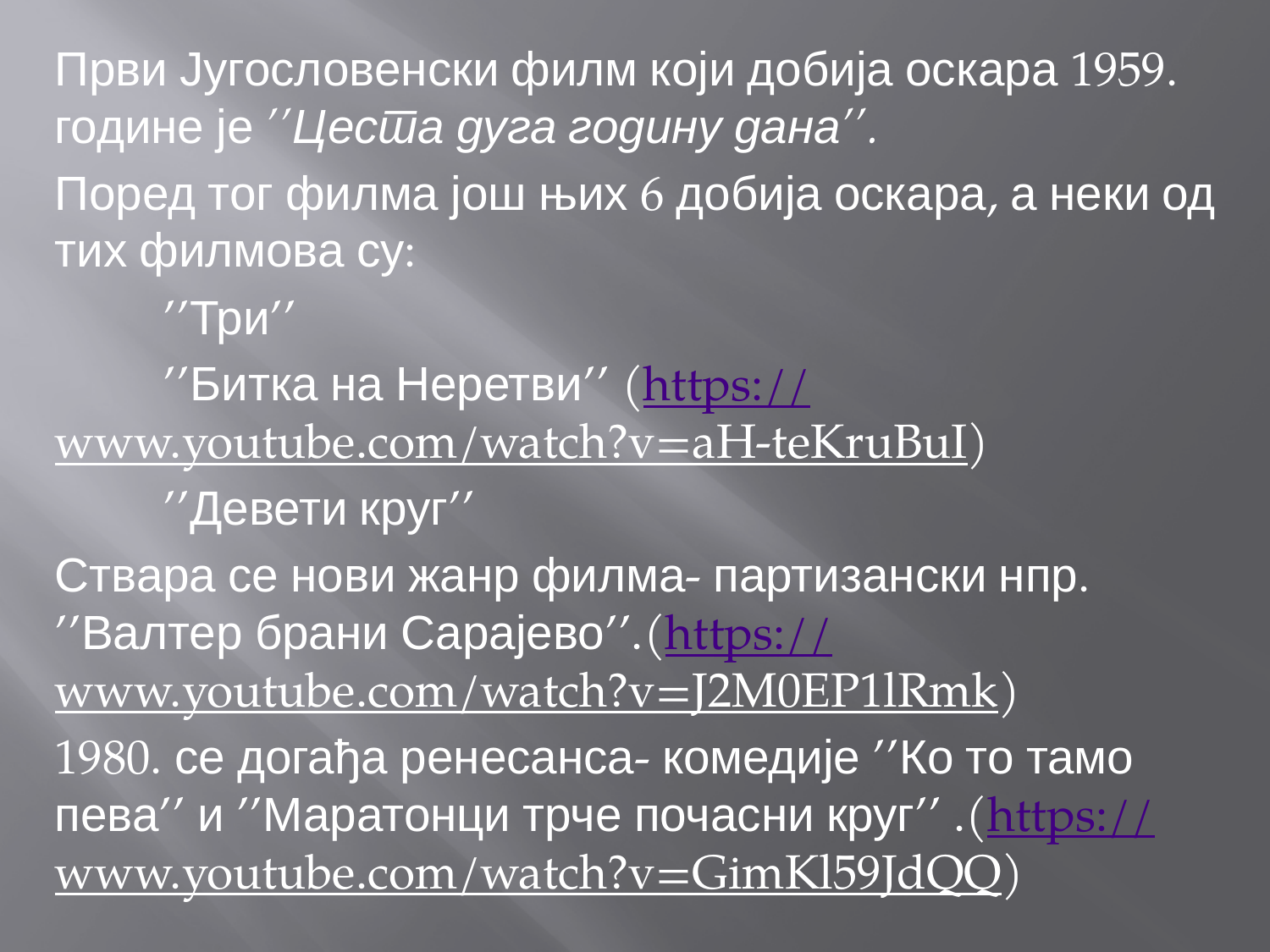

Први Југословенски филм који добија оскара 1959. године је ’’Цеста дуга годину дана’’.
Поред тог филма још њих 6 добија оскара, а неки од тих филмова су:
         ’’Три’’
         ’’Битка на Неретви’’ (https://www.youtube.com/watch?v=aH-teKruBuI)
         ’’Девети круг’’
Ствара се нови жанр филма- партизански нпр. ’’Валтер брани Сарајево’’.(https://www.youtube.com/watch?v=J2M0EP1lRmk)
1980. се догађа ренесанса- комедије ’’Ко то тамо пева’’ и ’’Маратонци трче почасни круг’’ .(https://www.youtube.com/watch?v=GimKl59JdQQ)